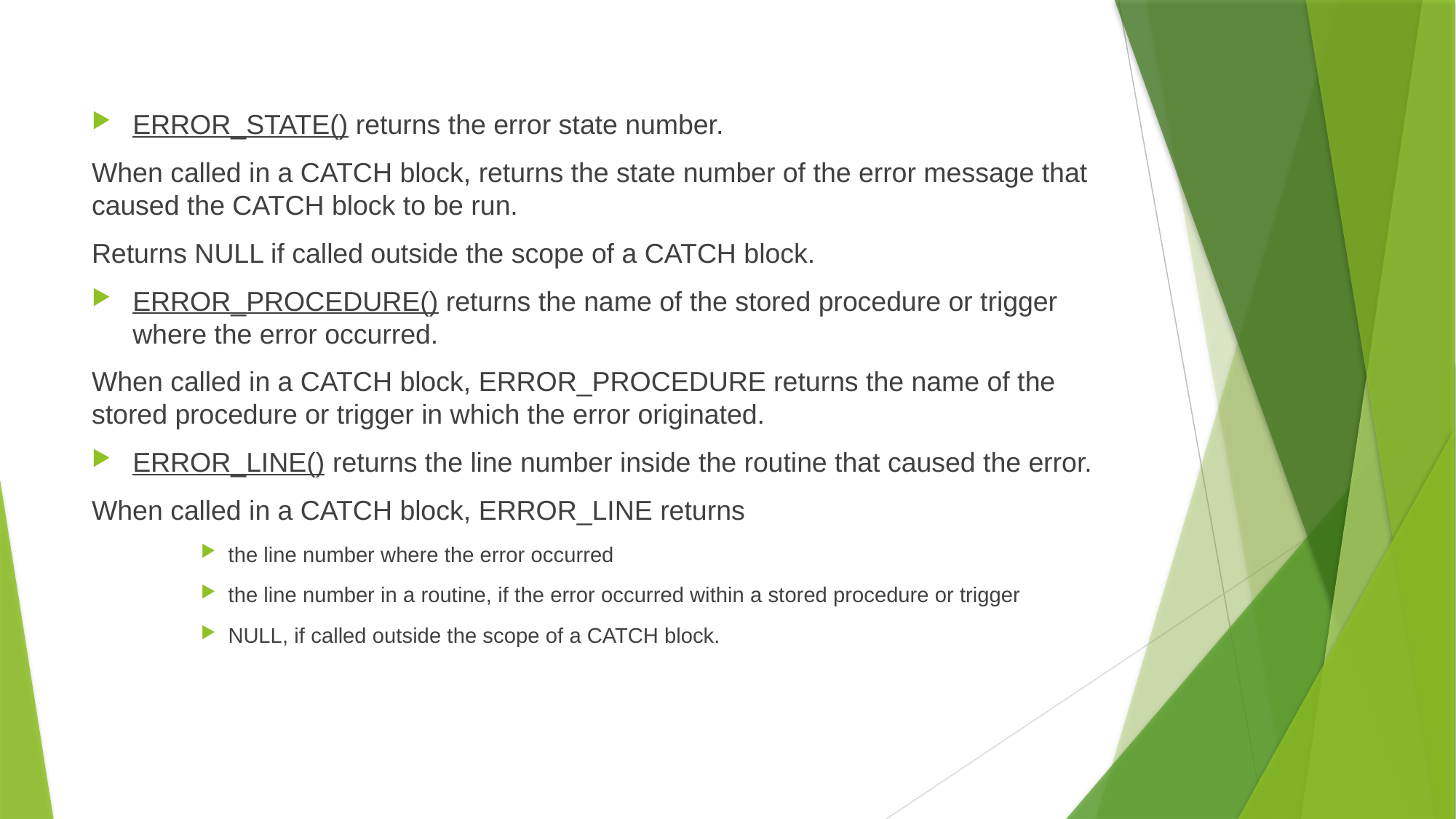

ERROR_STATE() returns the error state number.
When called in a CATCH block, returns the state number of the error message that caused the CATCH block to be run.
Returns NULL if called outside the scope of a CATCH block.
ERROR_PROCEDURE() returns the name of the stored procedure or trigger where the error occurred.
When called in a CATCH block, ERROR_PROCEDURE returns the name of the stored procedure or trigger in which the error originated.
ERROR_LINE() returns the line number inside the routine that caused the error.
When called in a CATCH block, ERROR_LINE returns
the line number where the error occurred
the line number in a routine, if the error occurred within a stored procedure or trigger
NULL, if called outside the scope of a CATCH block.